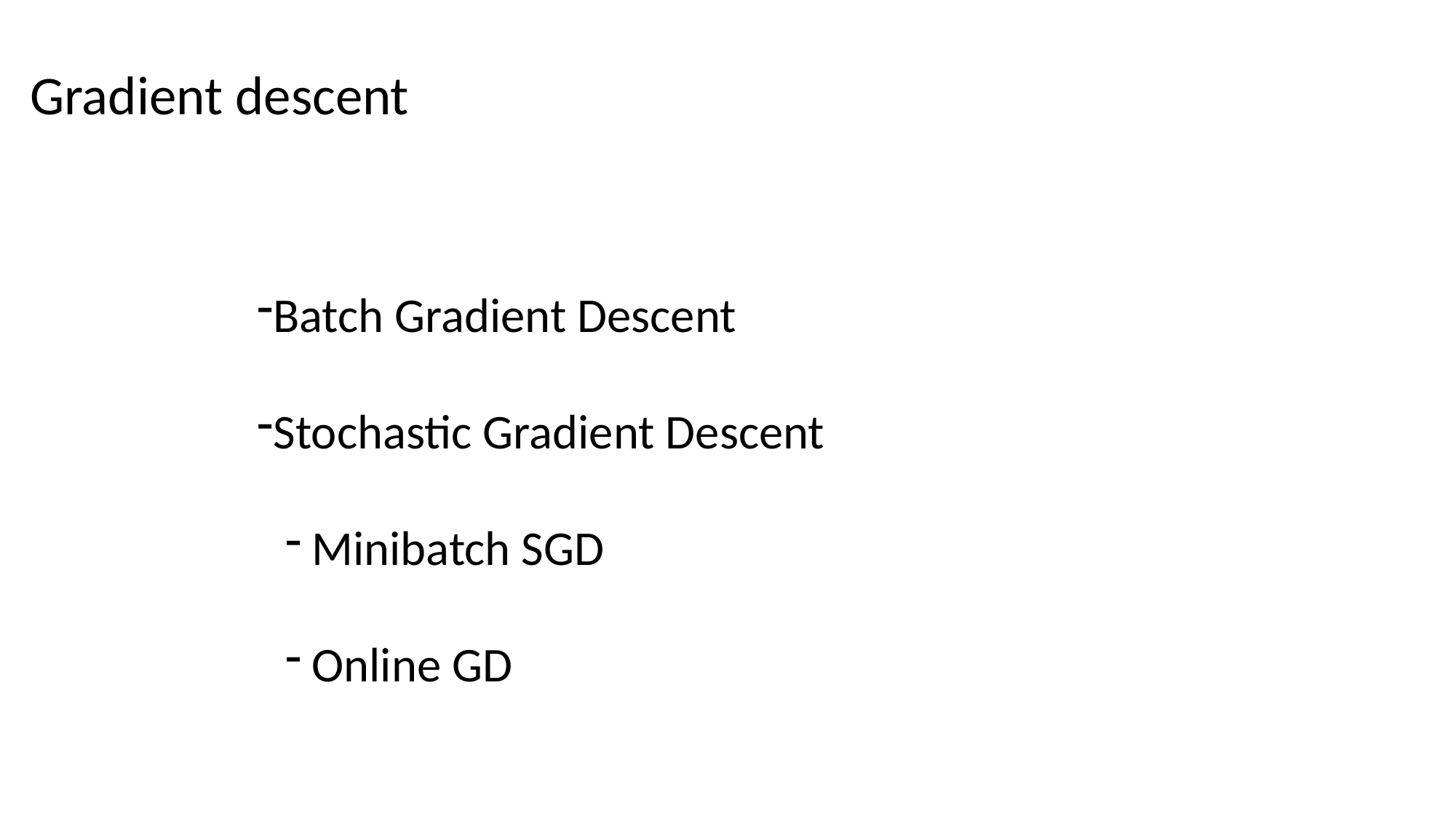

# Gradient descent
Batch Gradient Descent
Stochastic Gradient Descent
Minibatch SGD
Online GD